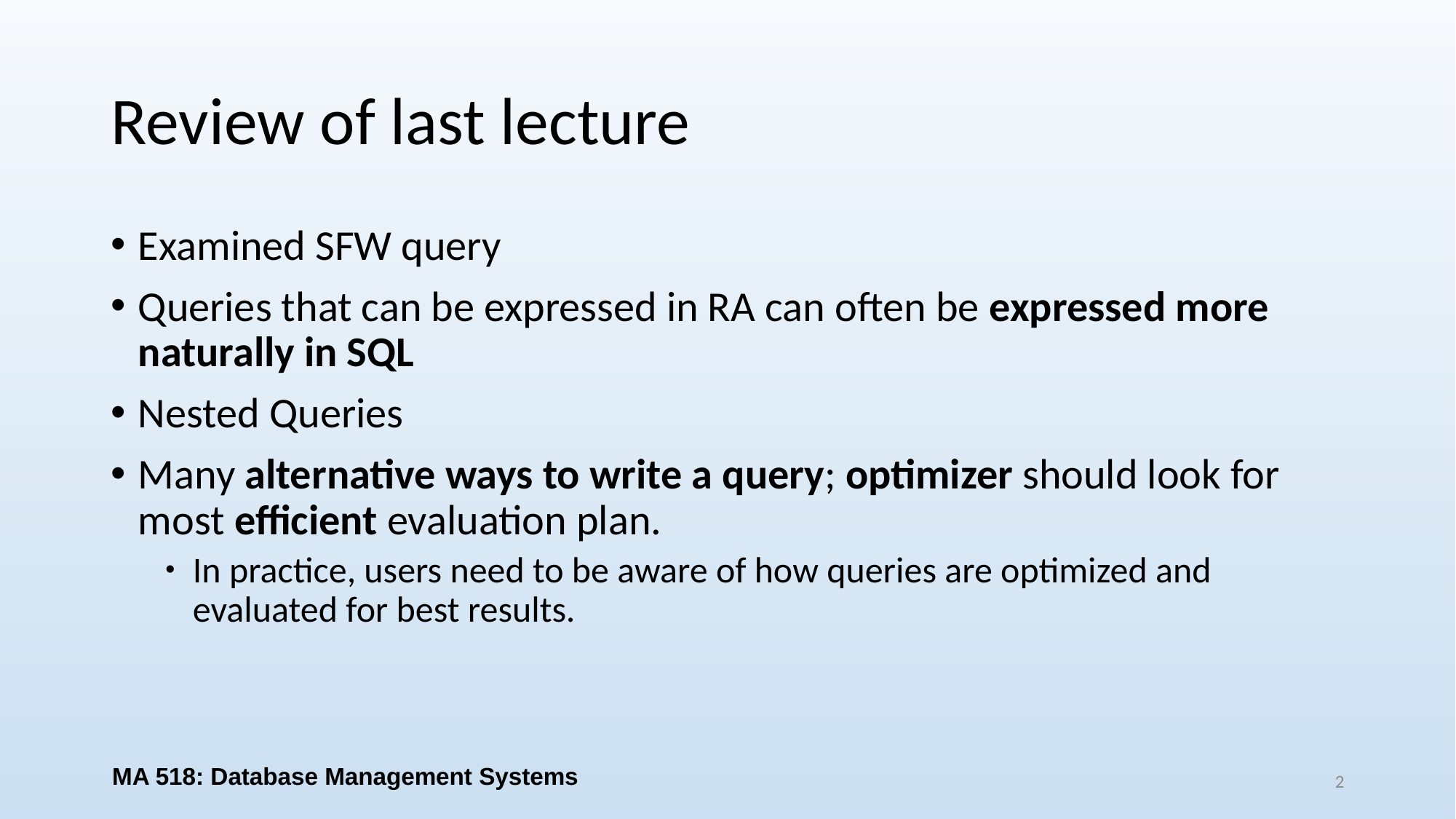

# Review of last lecture
Examined SFW query
Queries that can be expressed in RA can often be expressed more naturally in SQL
Nested Queries
Many alternative ways to write a query; optimizer should look for most efficient evaluation plan.
In practice, users need to be aware of how queries are optimized and evaluated for best results.

MA 518: Database Management Systems
2